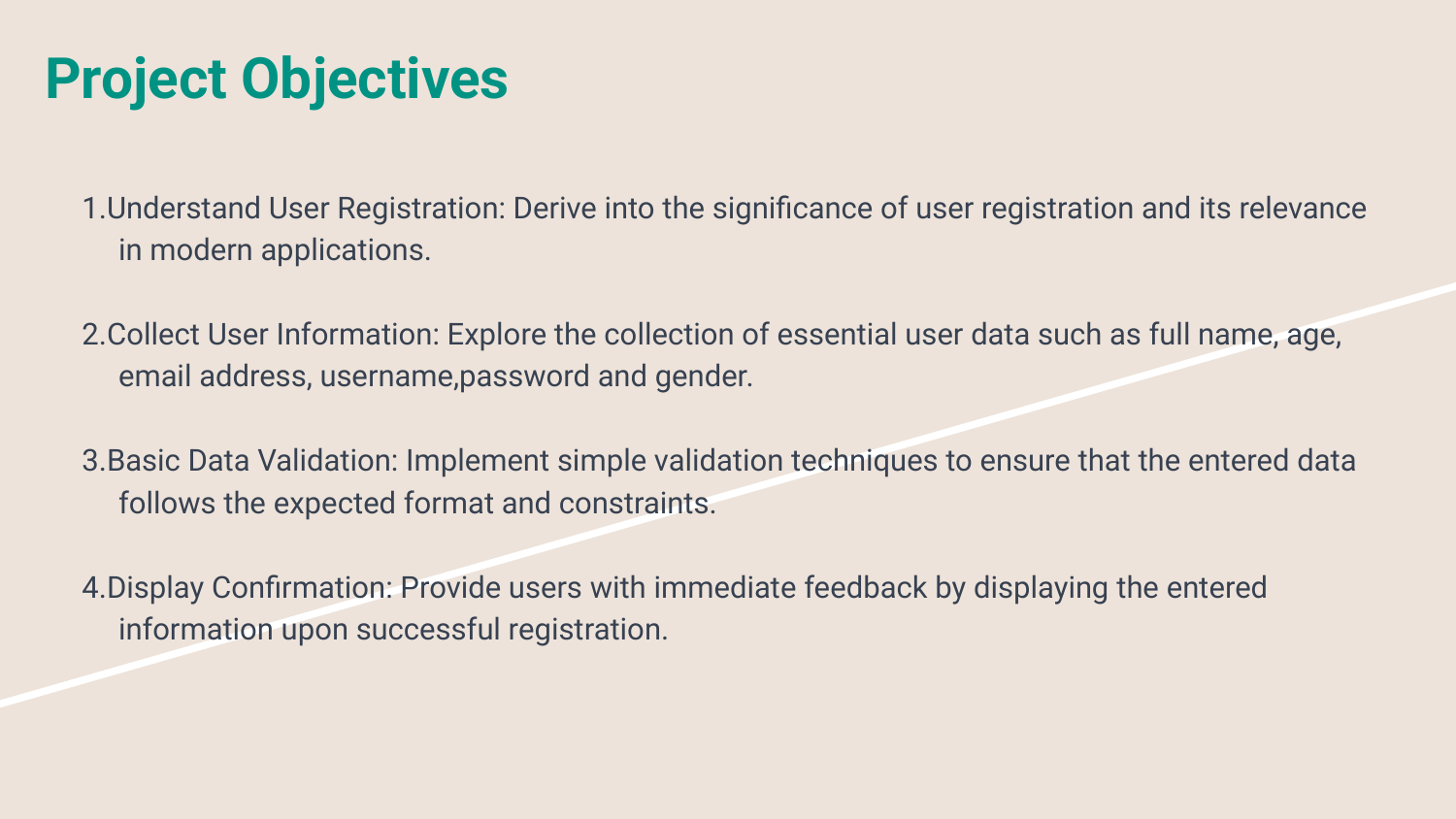

# Project Objectives

1.Understand User Registration: Derive into the significance of user registration and its relevance in modern applications.

2.Collect User Information: Explore the collection of essential user data such as full name, age, email address, username,password and gender.

3.Basic Data Validation: Implement simple validation techniques to ensure that the entered data follows the expected format and constraints.

4.Display Confirmation: Provide users with immediate feedback by displaying the entered information upon successful registration.